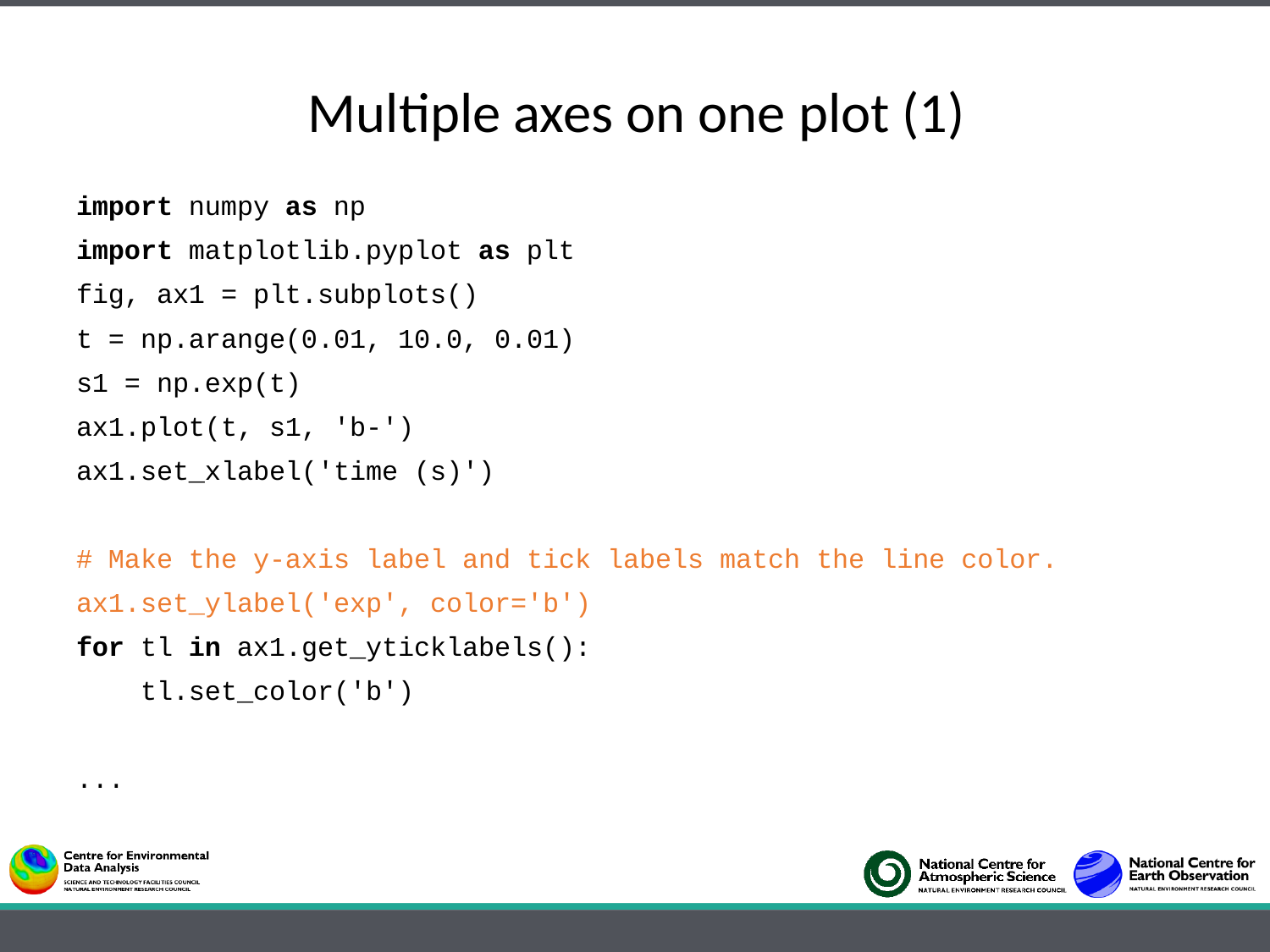

# Multiple axes on one plot (1)
import numpy as np
import matplotlib.pyplot as plt
fig, ax1 = plt.subplots()
t = np.arange(0.01, 10.0, 0.01)
s1 = np.exp(t)
ax1.plot(t, s1, 'b-')
ax1.set_xlabel('time (s)')

# Make the y-axis label and tick labels match the line color.
ax1.set_ylabel('exp', color='b')
for tl in ax1.get_yticklabels():
    tl.set_color('b')

...